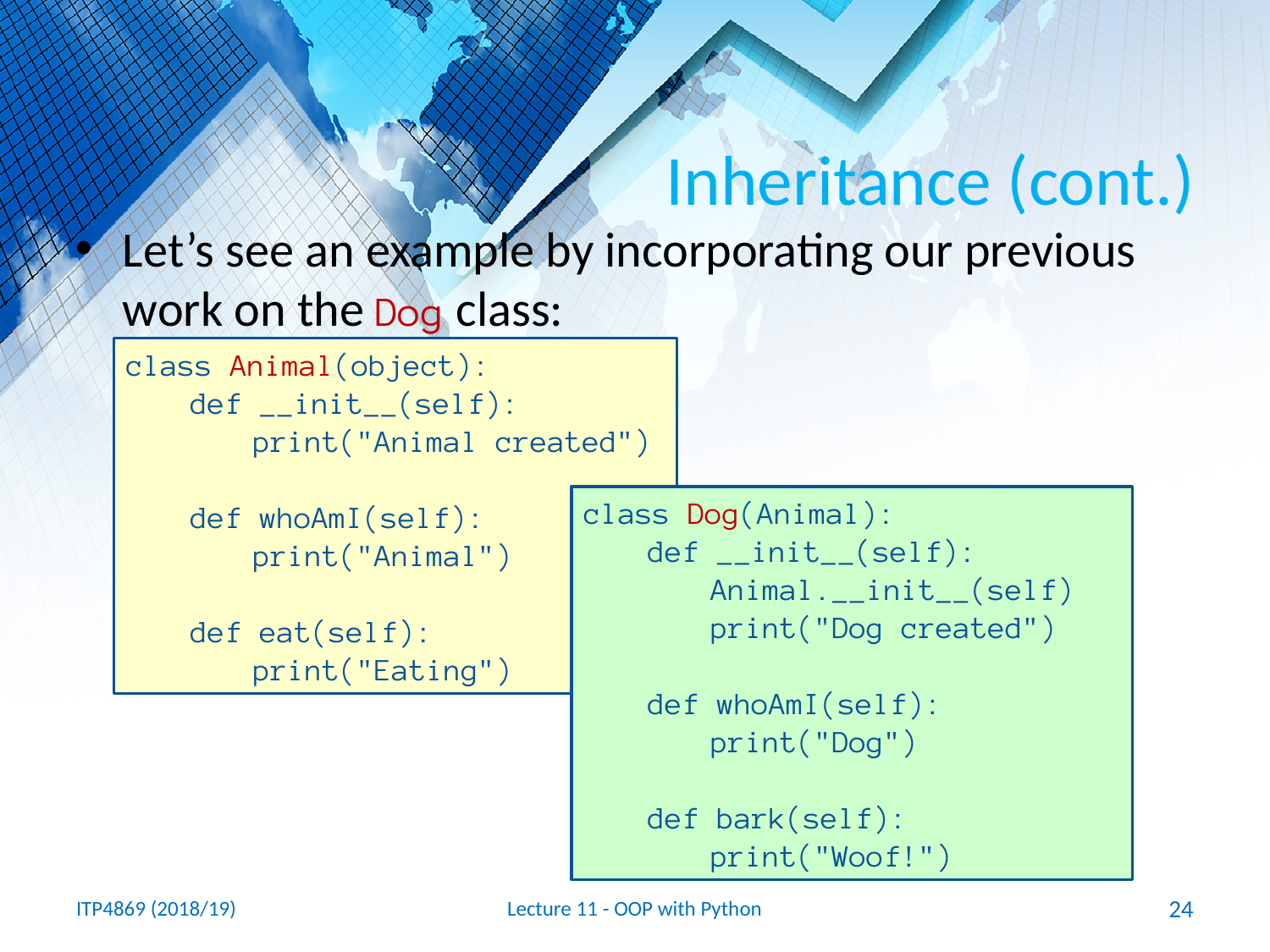

# Inheritance (cont.)
Let’s see an example by incorporating our previous work on the Dog class:
class Animal(object):
	def __init__(self):
		print("Animal created")

	def whoAmI(self):
		print("Animal")

	def eat(self):
		print("Eating")
class Dog(Animal):
	def __init__(self):
		Animal.__init__(self)
		print("Dog created")

	def whoAmI(self):
		print("Dog")

	def bark(self):
		print("Woof!")
ITP4869 (2018/19)
Lecture 11 - OOP with Python
24